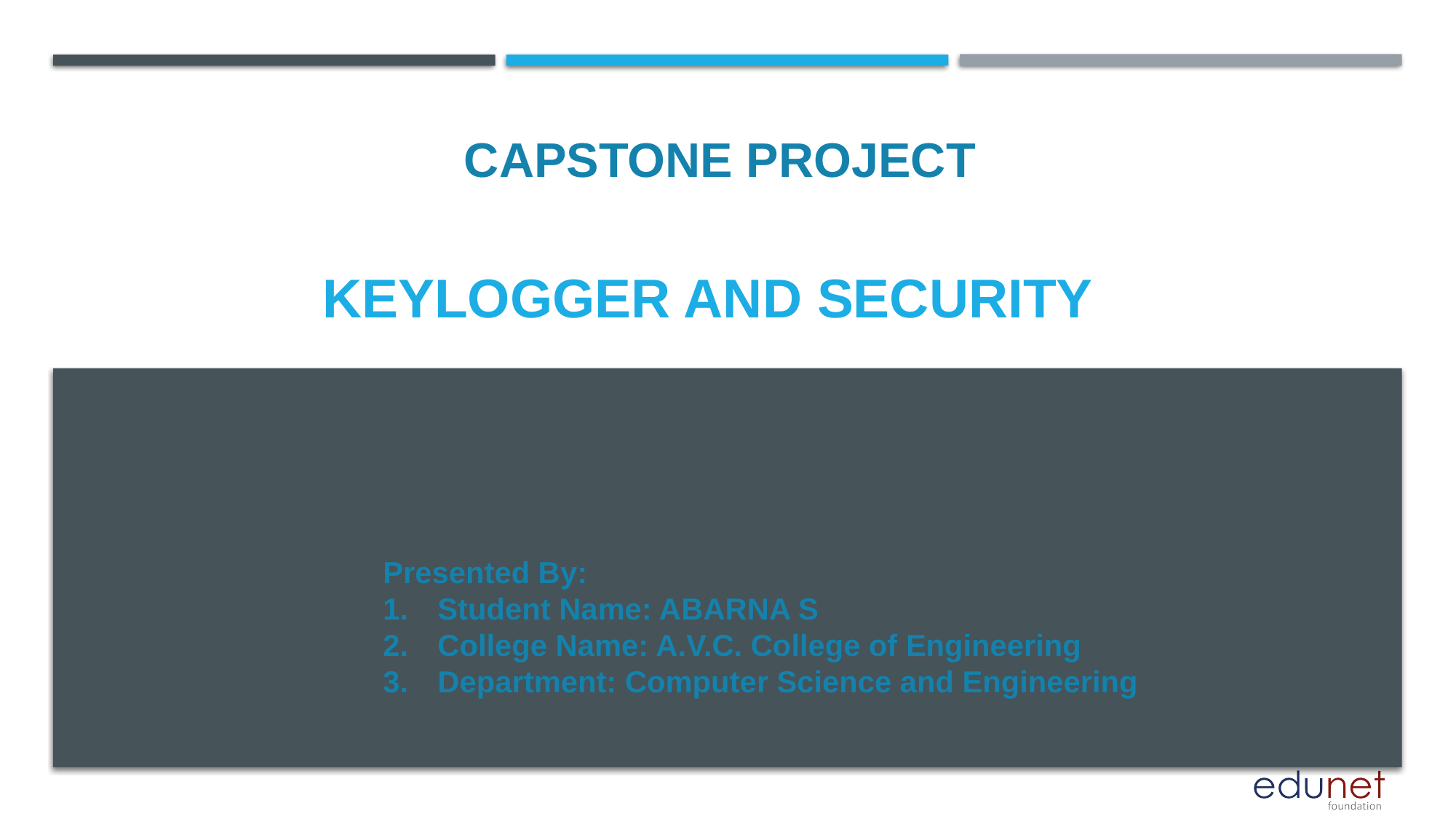

CAPSTONE PROJECT
# KEYLOGGER and security
Presented By:
Student Name: ABARNA S
College Name: A.V.C. College of Engineering
Department: Computer Science and Engineering